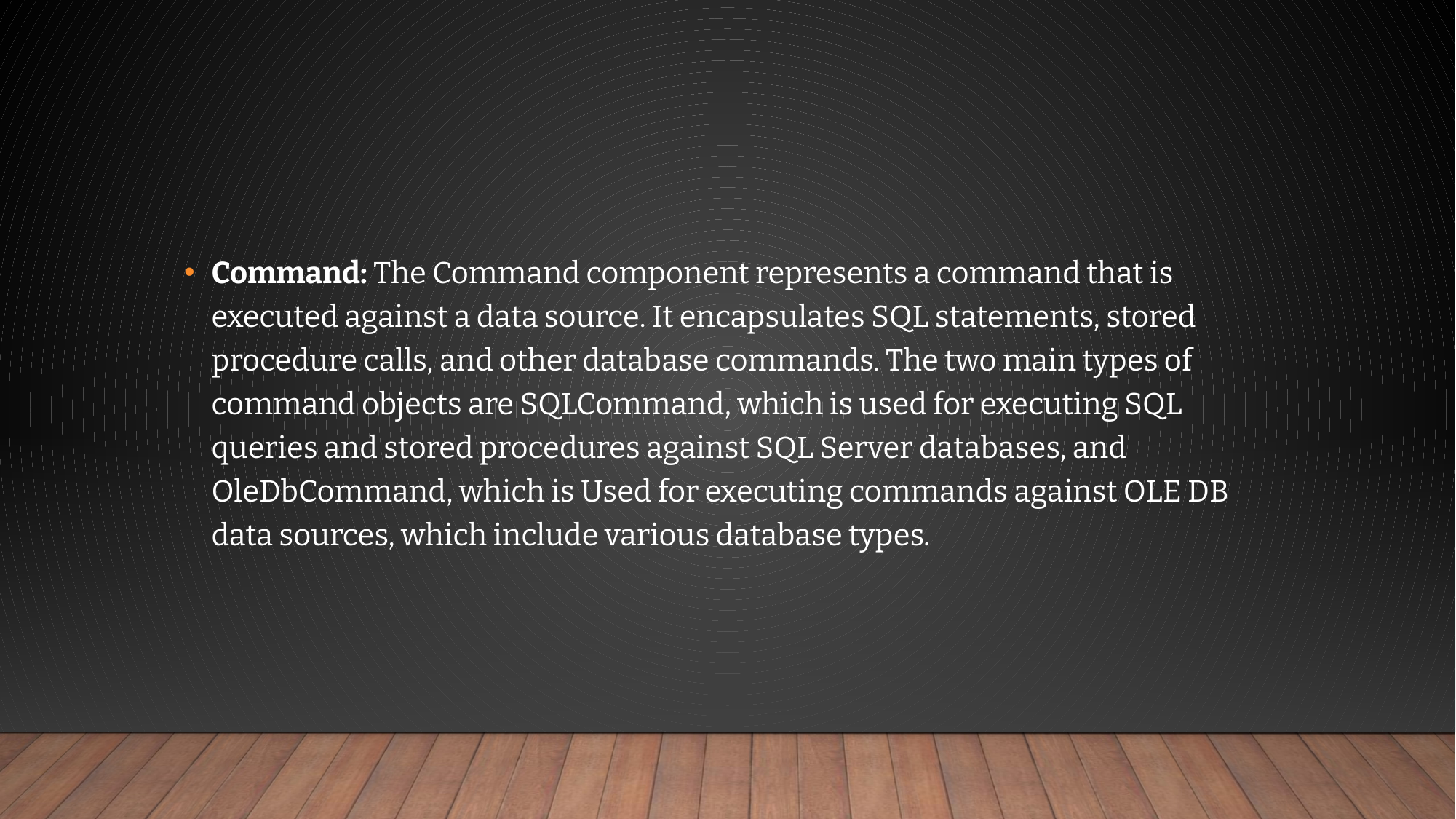

#
Command: The Command component represents a command that is executed against a data source. It encapsulates SQL statements, stored procedure calls, and other database commands. The two main types of command objects are SQLCommand, which is used for executing SQL queries and stored procedures against SQL Server databases, and OleDbCommand, which is Used for executing commands against OLE DB data sources, which include various database types.